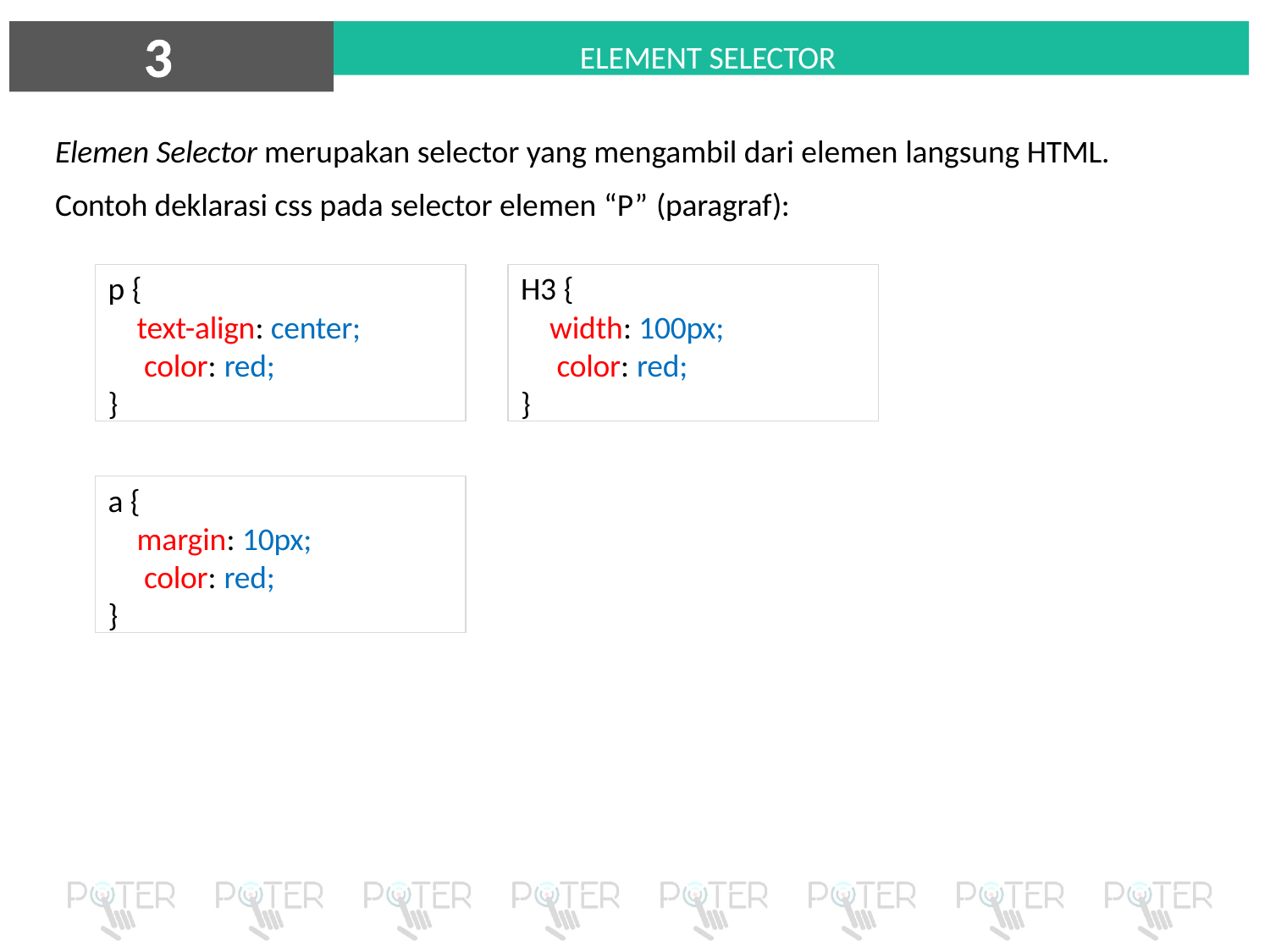

3

ELEMENT SELECTOR
Elemen Selector merupakan selector yang mengambil dari elemen langsung HTML.  Contoh deklarasi css pada selector elemen “P” (paragraf):
p {
text-align: center;  color: red;
}
H3 {
width: 100px;  color: red;
}
a {
margin: 10px;  color: red;
}